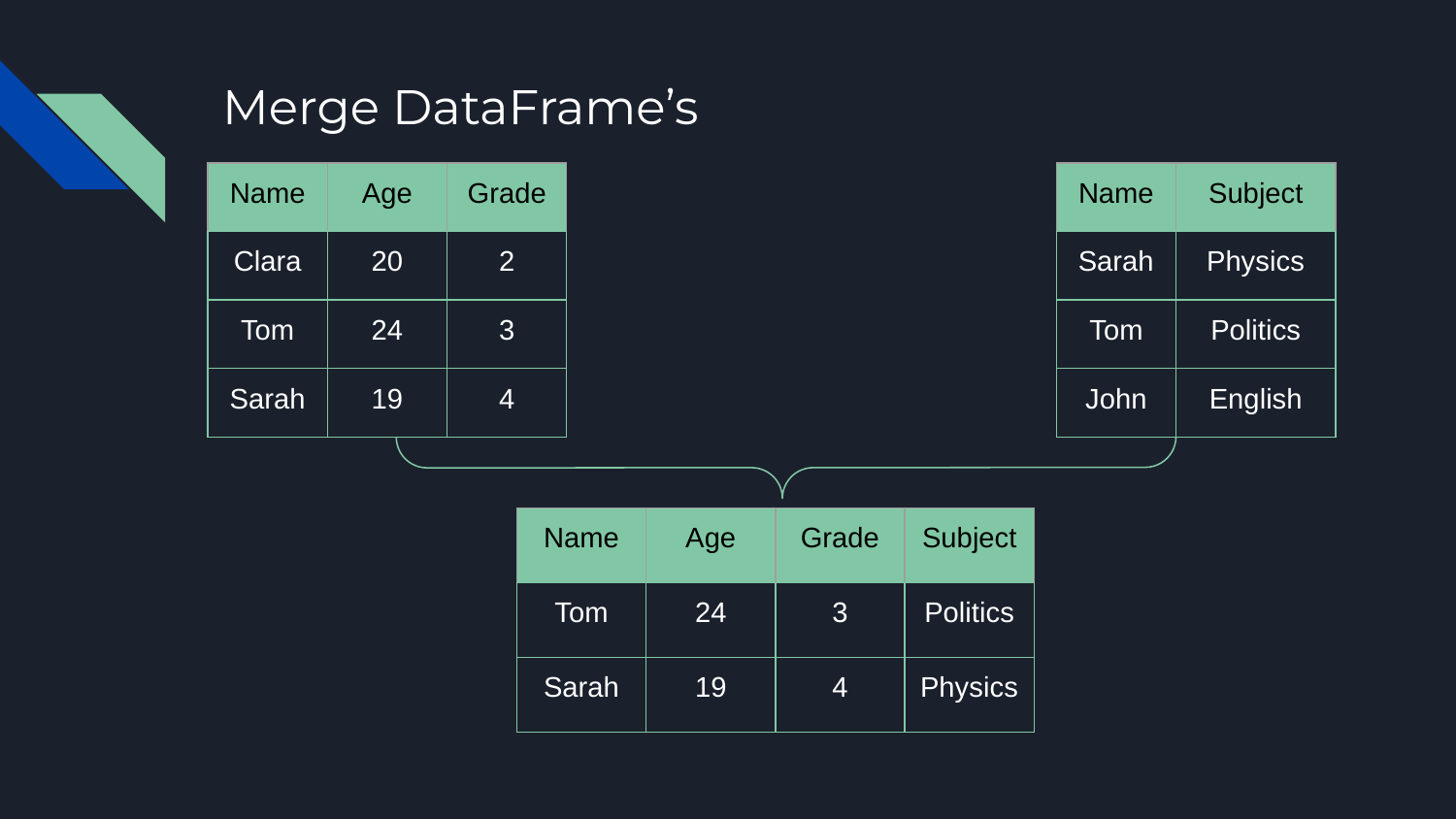

# Merge DataFrame’s

| Name | Age | Grade |
| --- | --- | --- |
| Clara | 20 | 2 |
| Tom | 24 | 3 |
| Sarah | 19 | 4 |
| Name | Subject |
| --- | --- |
| Sarah | Physics |
| Tom | Politics |
| John | English |
| Name | Age | Grade | Subject |
| --- | --- | --- | --- |
| Tom | 24 | 3 | Politics |
| Sarah | 19 | 4 | Physics |